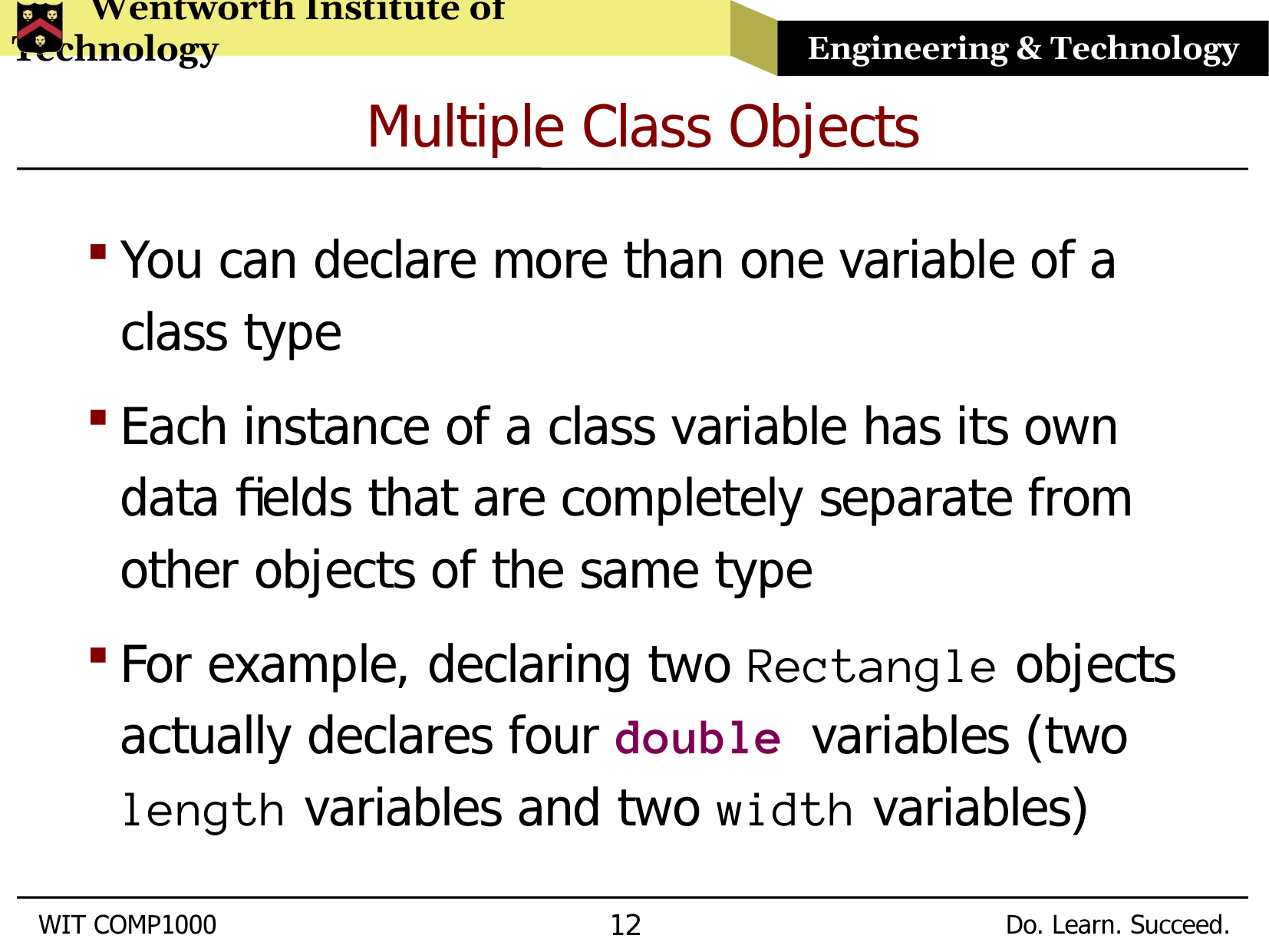

# Multiple Class Objects
You can declare more than one variable of a class type
Each instance of a class variable has its own data fields that are completely separate from other objects of the same type
For example, declaring two Rectangle objects actually declares four double variables (two length variables and two width variables)